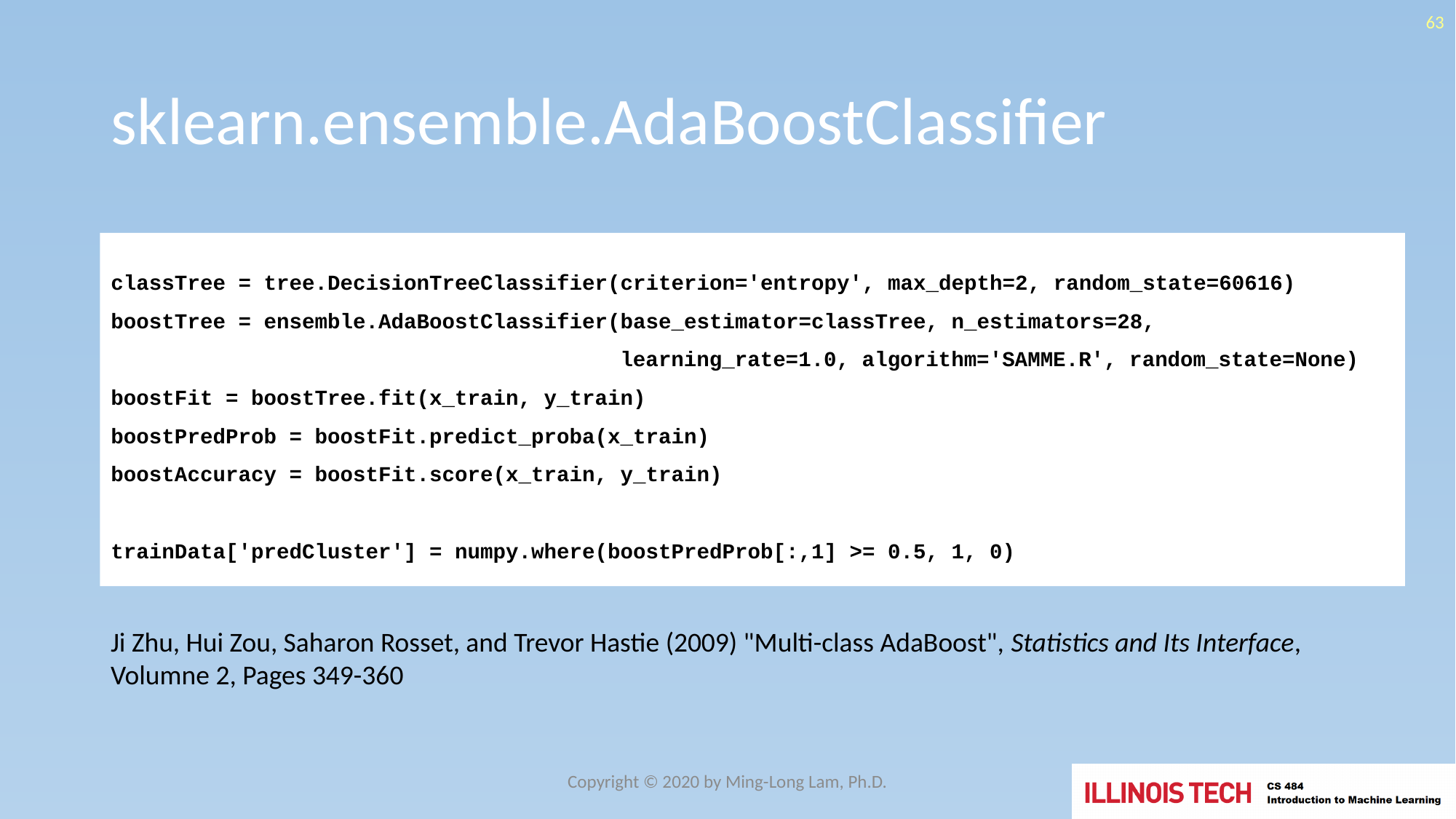

63
# sklearn.ensemble.AdaBoostClassifier
classTree = tree.DecisionTreeClassifier(criterion='entropy', max_depth=2, random_state=60616)
boostTree = ensemble.AdaBoostClassifier(base_estimator=classTree, n_estimators=28,
                                        learning_rate=1.0, algorithm='SAMME.R', random_state=None)
boostFit = boostTree.fit(x_train, y_train)
boostPredProb = boostFit.predict_proba(x_train)
boostAccuracy = boostFit.score(x_train, y_train)

trainData['predCluster'] = numpy.where(boostPredProb[:,1] >= 0.5, 1, 0)
Ji Zhu, Hui Zou, Saharon Rosset, and Trevor Hastie (2009) "Multi-class AdaBoost", Statistics and Its Interface, Volumne 2, Pages 349-360
Copyright © 2020 by Ming-Long Lam, Ph.D.